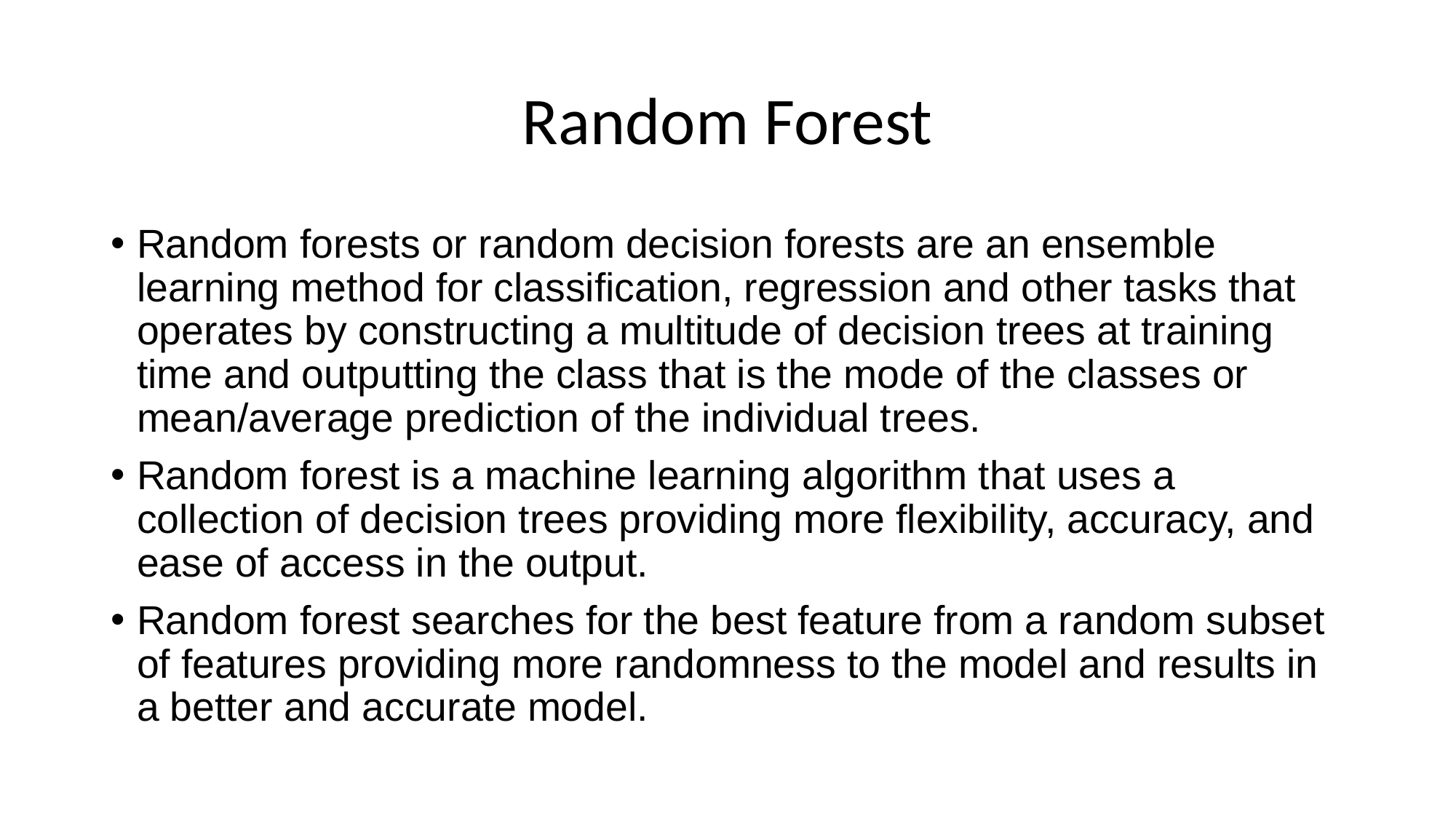

# Random Forest
Random forests or random decision forests are an ensemble learning method for classification, regression and other tasks that operates by constructing a multitude of decision trees at training time and outputting the class that is the mode of the classes or mean/average prediction of the individual trees.
Random forest is a machine learning algorithm that uses a collection of decision trees providing more flexibility, accuracy, and ease of access in the output.
Random forest searches for the best feature from a random subset of features providing more randomness to the model and results in a better and accurate model.